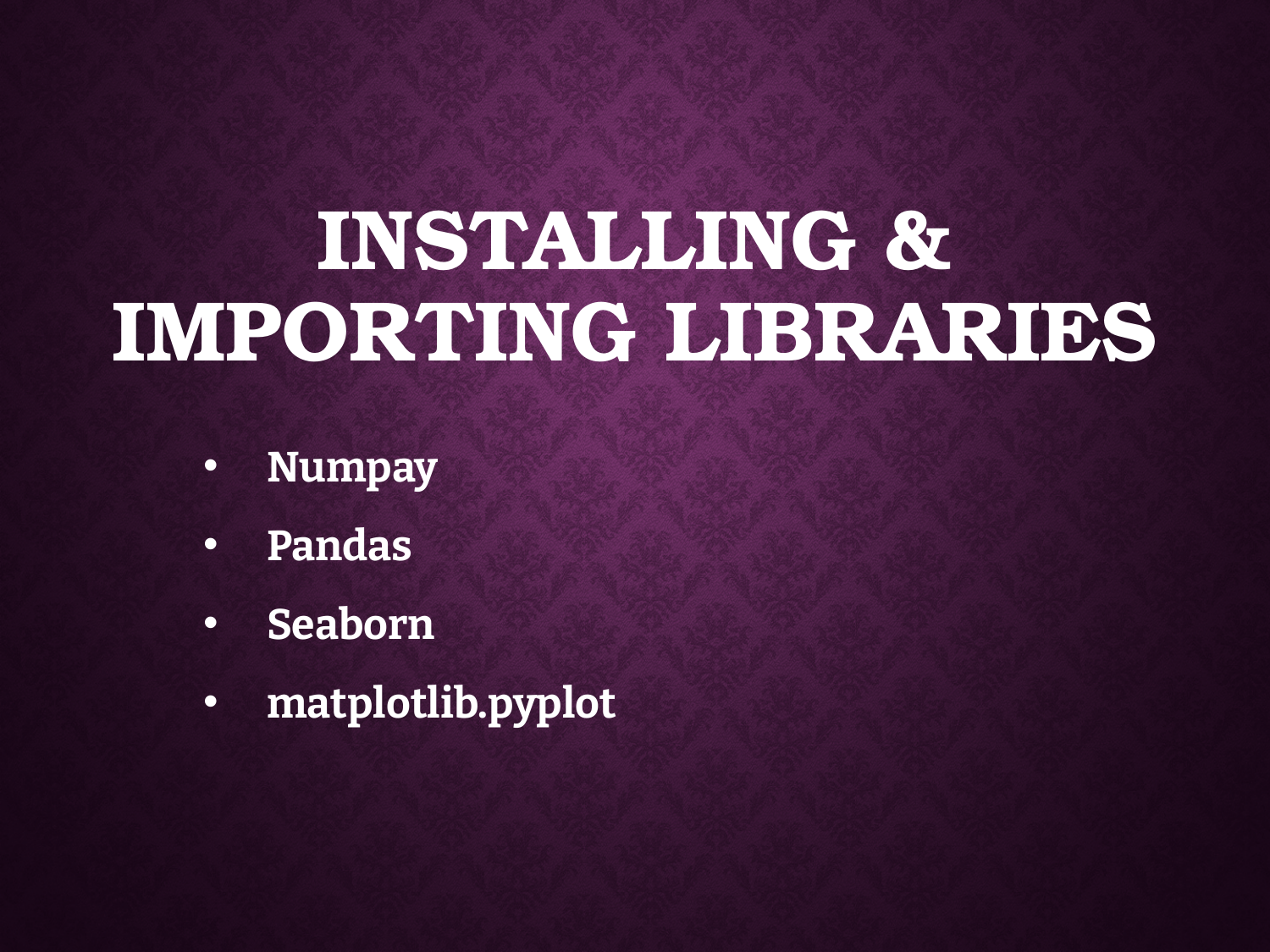

# Installing & Importing Libraries
Numpay
Pandas
Seaborn
matplotlib.pyplot